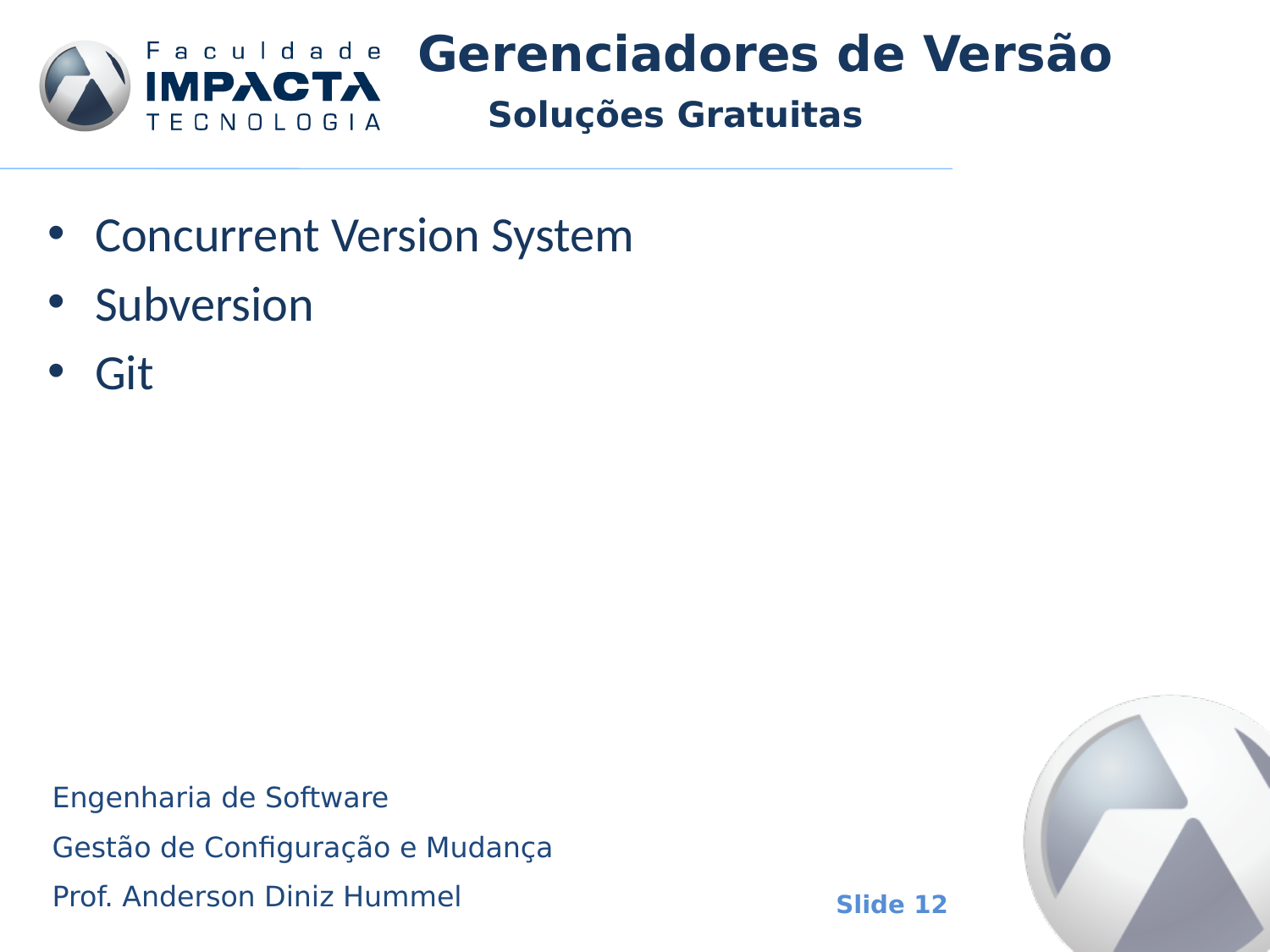

# Gerenciadores de Versão
Soluções Gratuitas
Concurrent Version System
Subversion
Git
Engenharia de Software
Gestão de Configuração e Mudança

Prof. Anderson Diniz Hummel